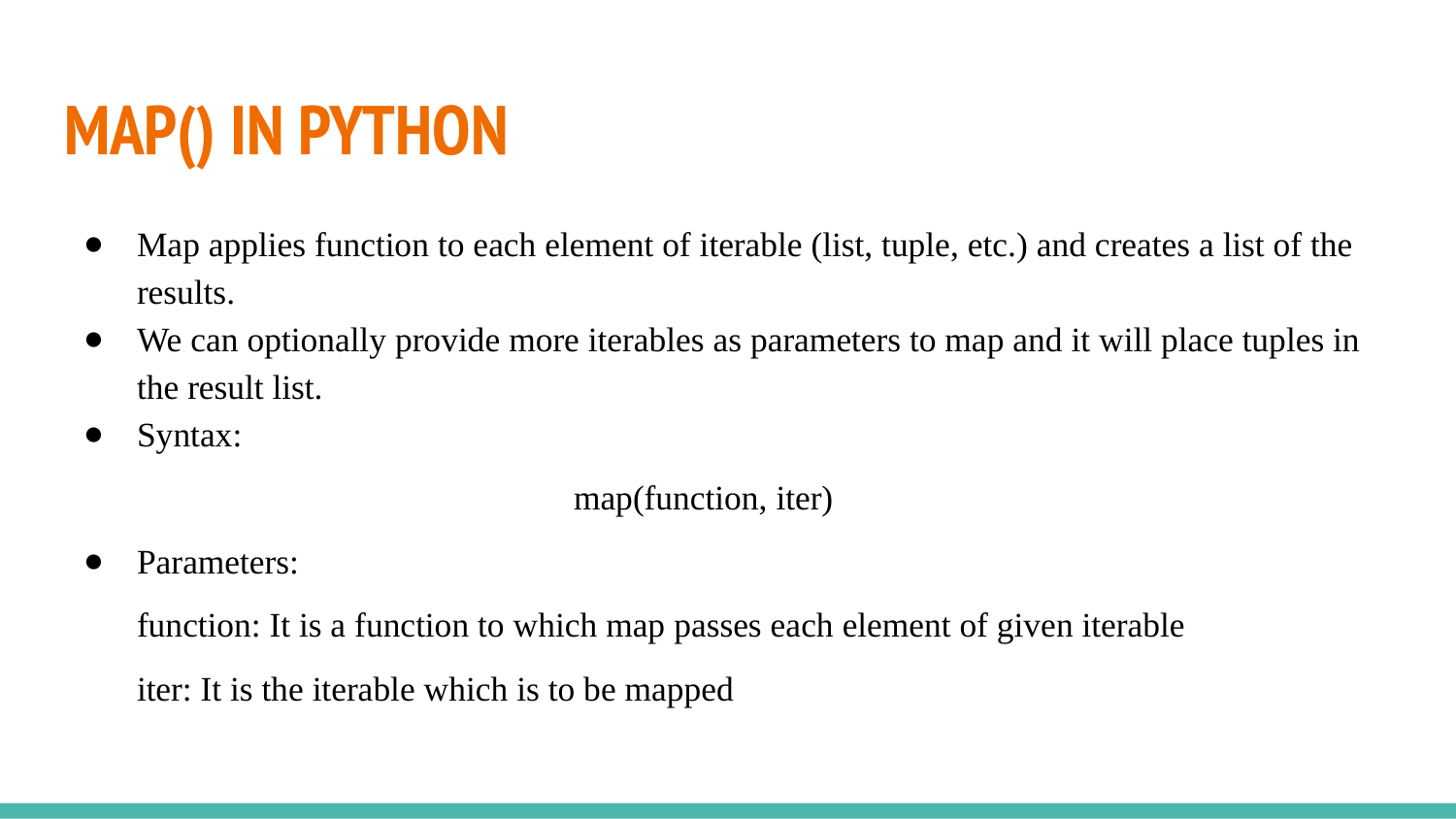

# MAP() IN PYTHON

Map applies function to each element of iterable (list, tuple, etc.) and creates a list of the results.
We can optionally provide more iterables as parameters to map and it will place tuples in the result list.
Syntax:
			map(function, iter)
Parameters:
function: It is a function to which map passes each element of given iterable
iter: It is the iterable which is to be mapped